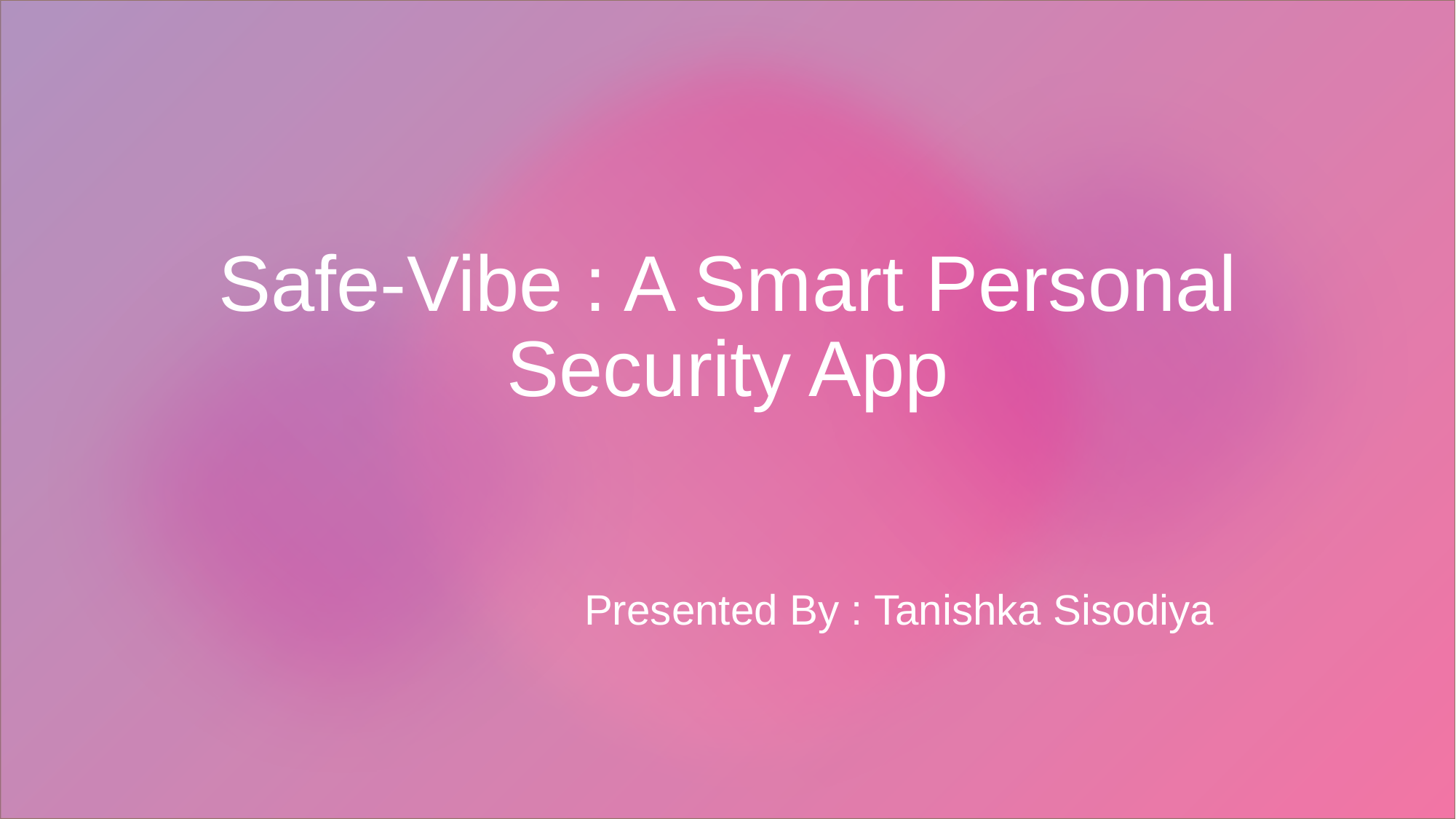

# Safe-Vibe : A Smart Personal Security App

                             Presented By : Tanishka Sisodiya